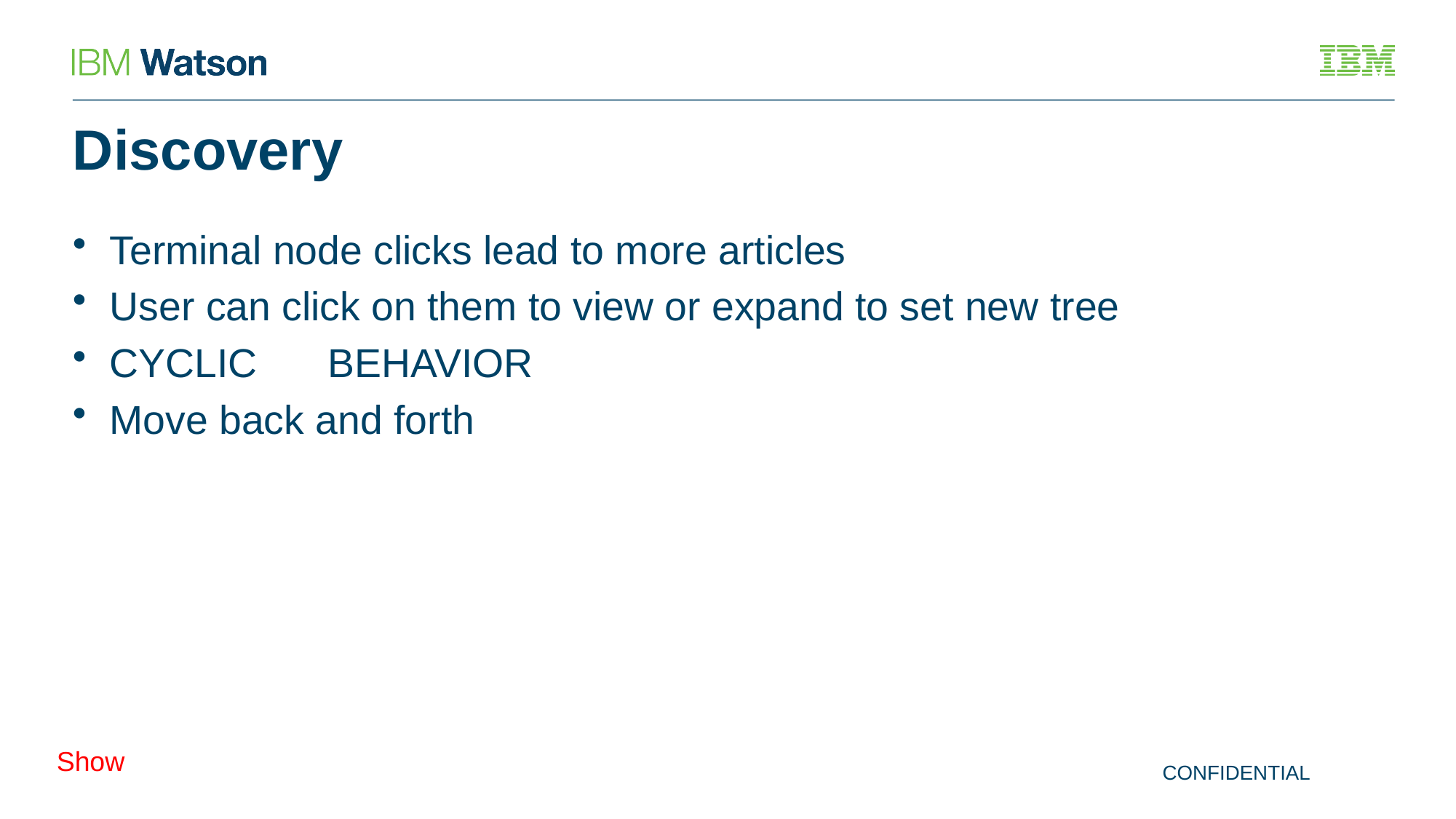

# Discovery
Terminal node clicks lead to more articles
User can click on them to view or expand to set new tree
CYCLIC 	BEHAVIOR
Move back and forth
Show